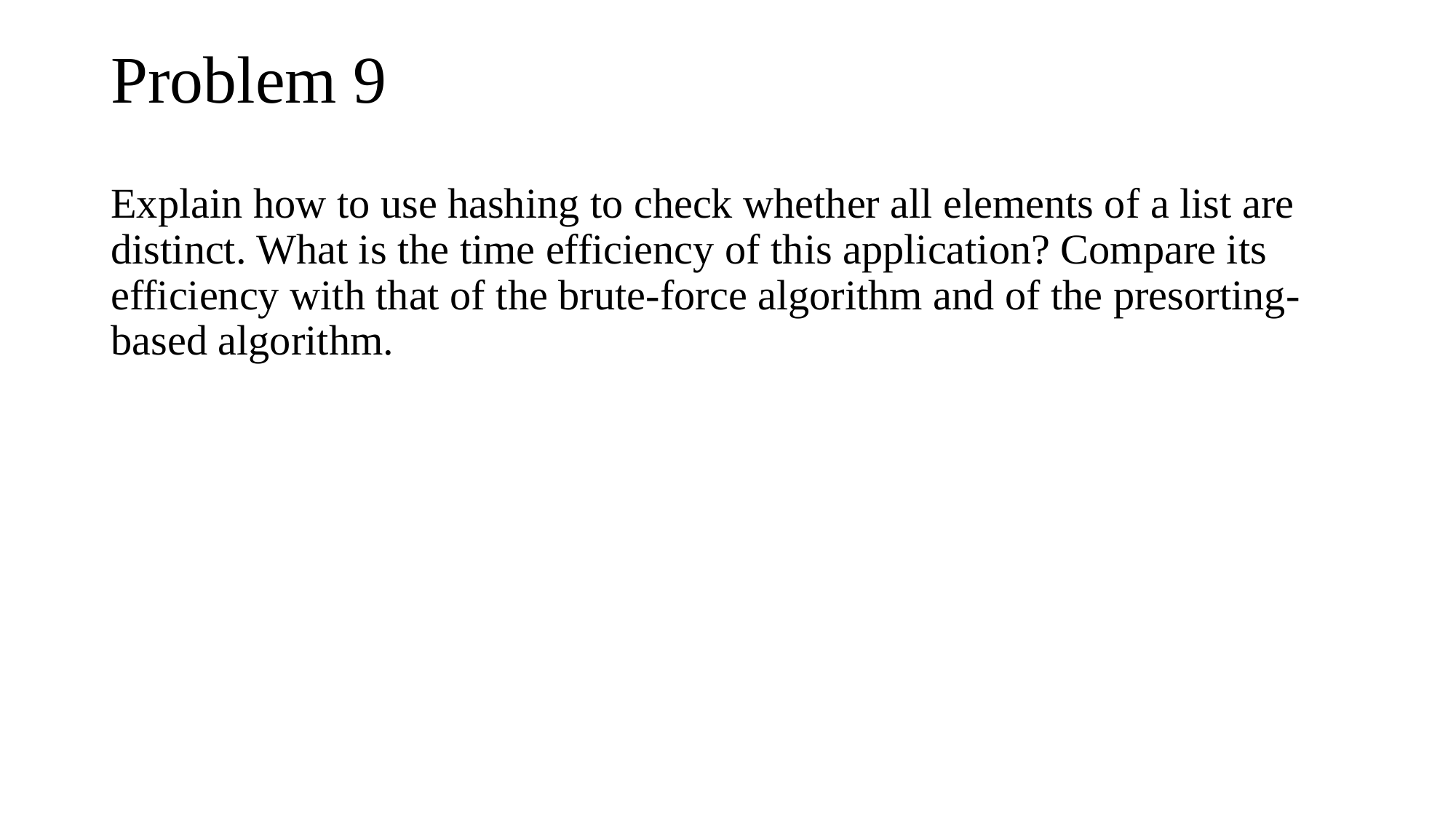

# Problem 9
Explain how to use hashing to check whether all elements of a list are distinct. What is the time efficiency of this application? Compare its efficiency with that of the brute-force algorithm and of the presorting-based algorithm.